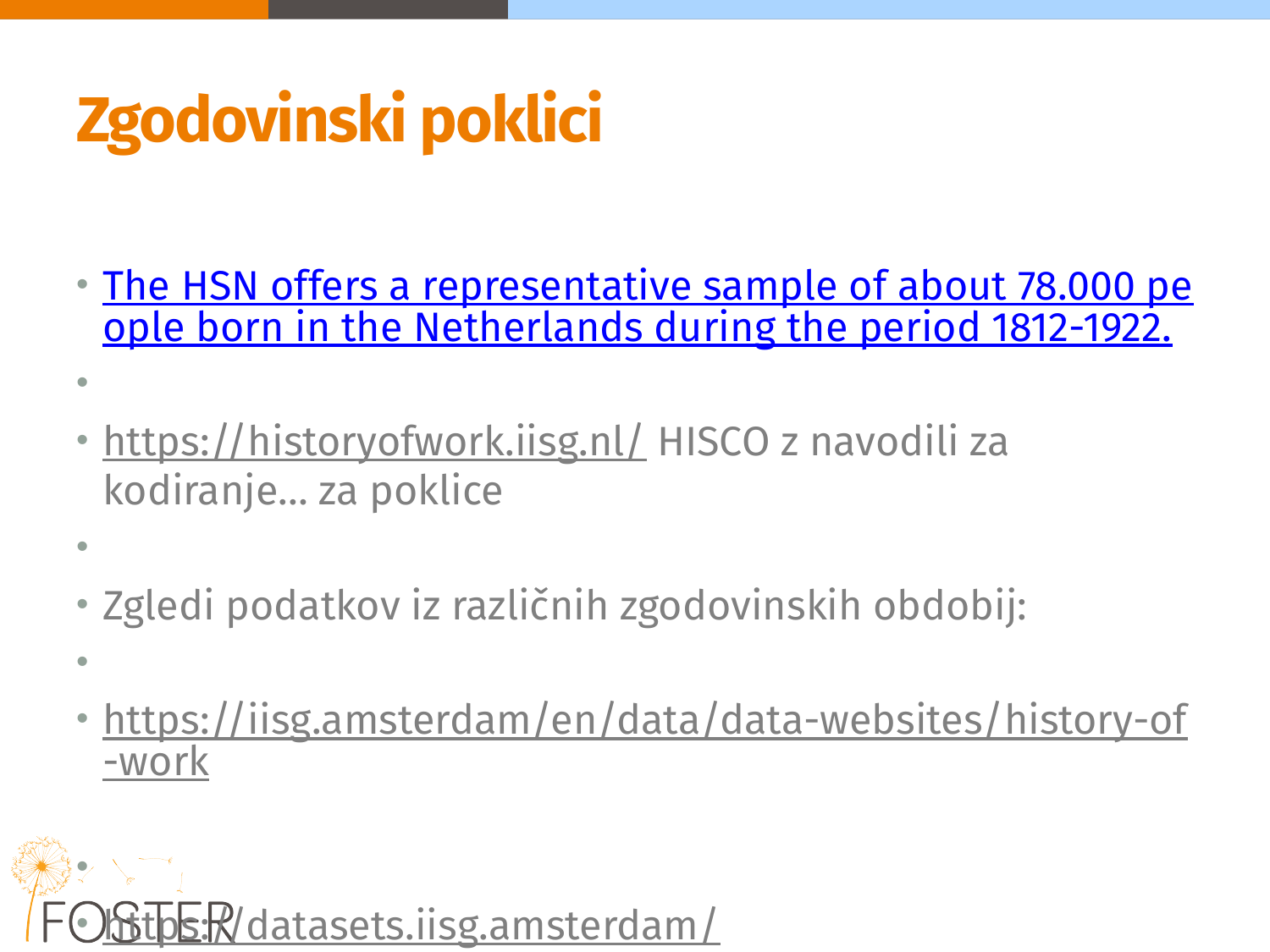

# Zgodovinski poklici

The HSN offers a representative sample of about 78.000 people born in the Netherlands during the period 1812-1922.

https://historyofwork.iisg.nl/ HISCO z navodili za kodiranje… za poklice

Zgledi podatkov iz različnih zgodovinskih obdobij:

https://iisg.amsterdam/en/data/data-websites/history-of-work

https://datasets.iisg.amsterdam/